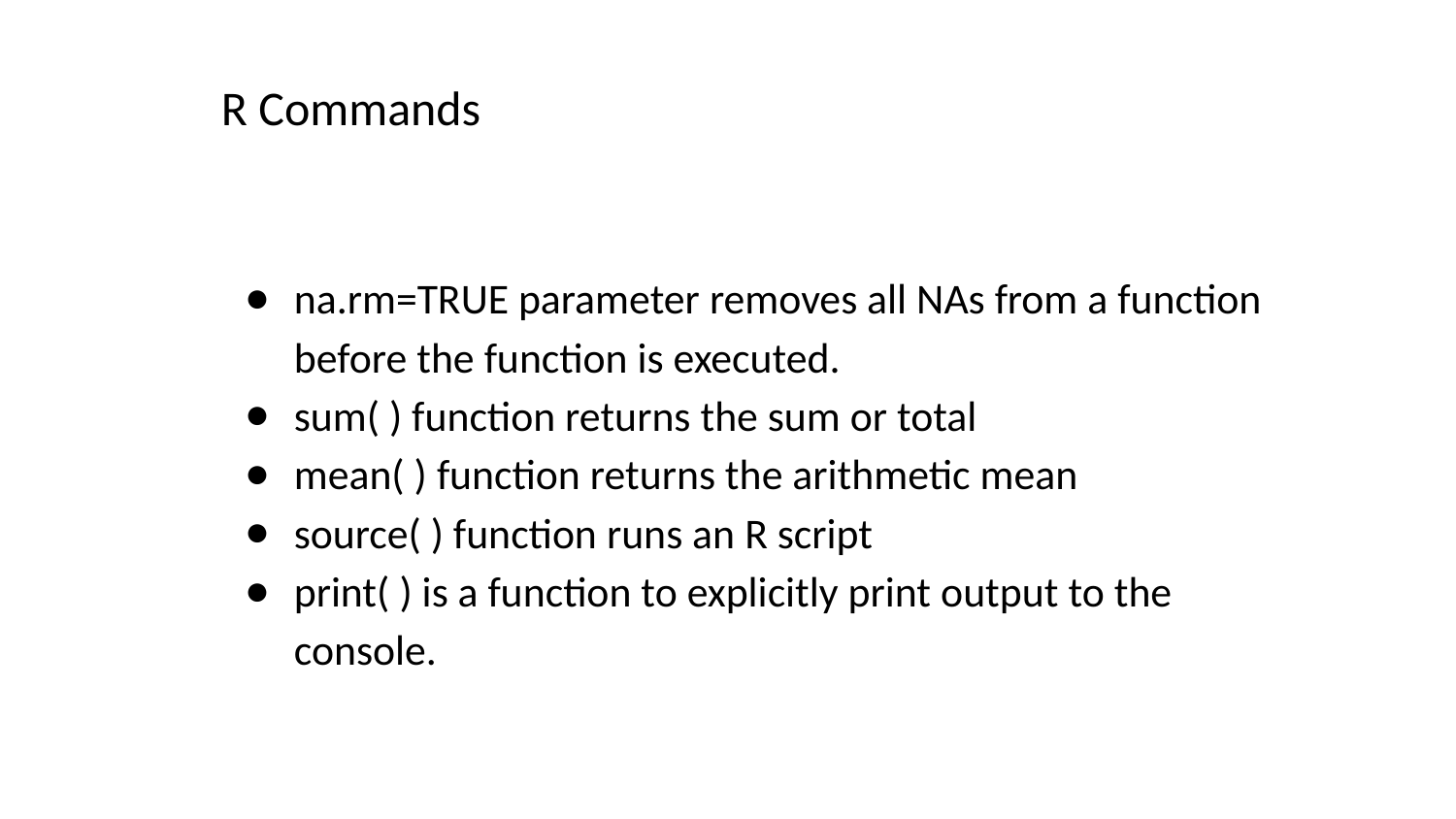

# R Commands
na.rm=TRUE parameter removes all NAs from a function before the function is executed.
sum( ) function returns the sum or total
mean( ) function returns the arithmetic mean
source( ) function runs an R script
print( ) is a function to explicitly print output to the console.